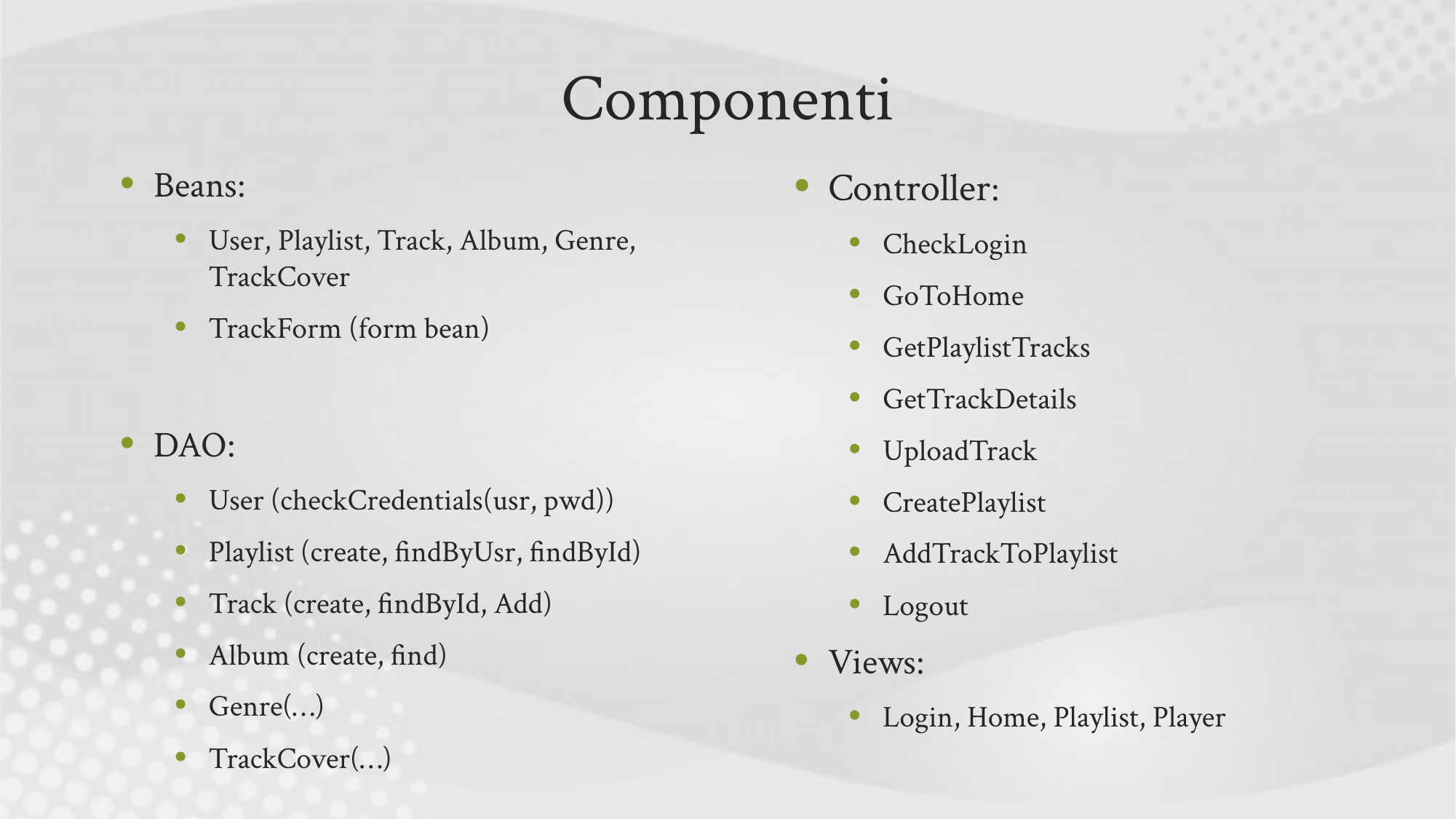

# Componenti
Controller:
CheckLogin
GoToHome
GetPlaylistTracks
GetTrackDetails
UploadTrack
CreatePlaylist
AddTrackToPlaylist
Logout
Views:
Login, Home, Playlist, Player
Beans:
User, Playlist, Track, Album, Genre, TrackCover
TrackForm (form bean)

DAO:
User (checkCredentials(usr, pwd))
Playlist (create, findByUsr, findById)
Track (create, findById, Add)
Album (create, find)
Genre(…)
TrackCover(…)